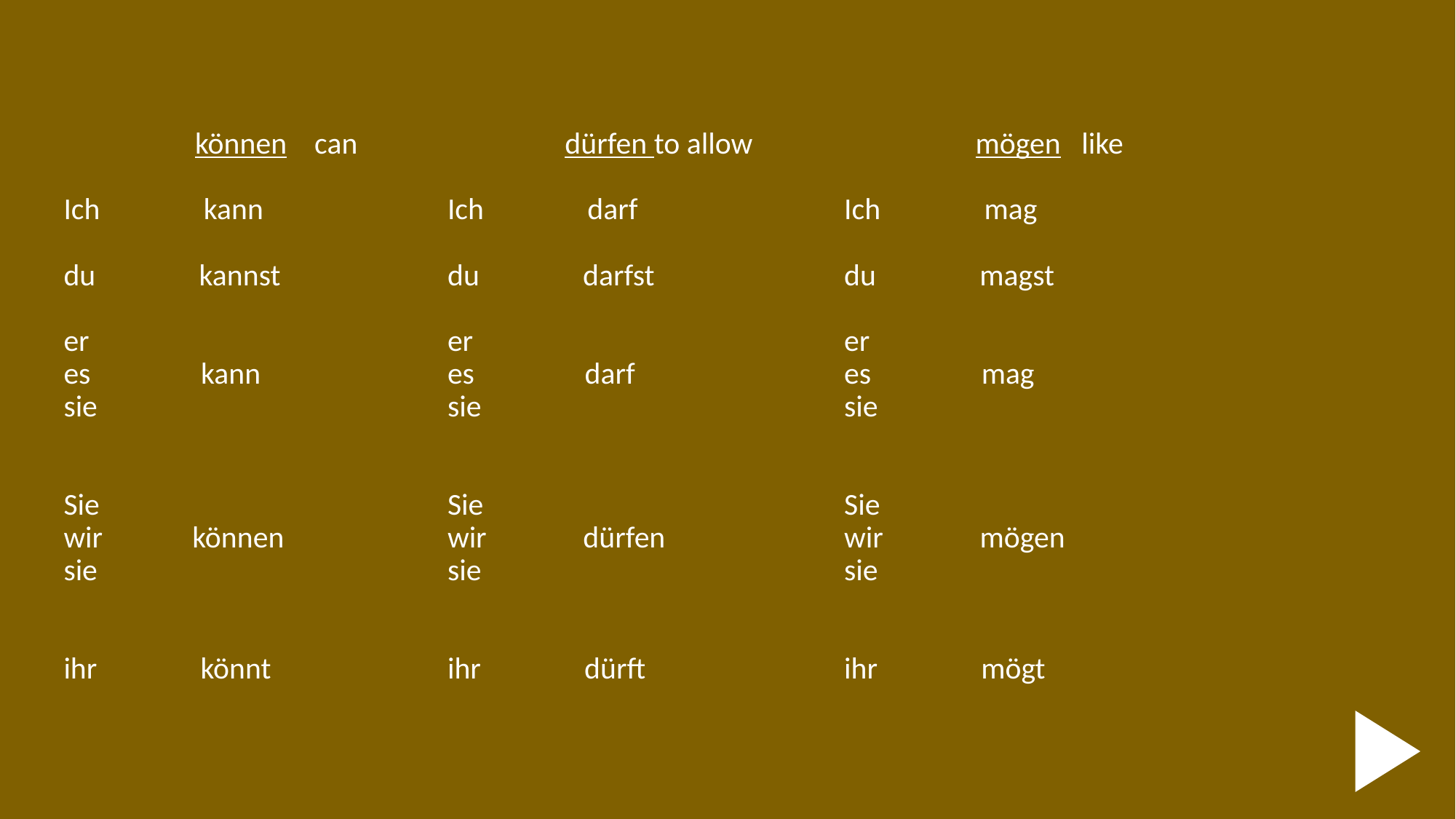

dürfen to allow
Ich               darf
du               darfst
er
es                darf
sie
Sie
wir              dürfen
sie
ihr               dürft
                   mögen   like
Ich               mag
du               magst
er
es                mag
sie
Sie
wir              mögen
sie
ihr               mögt
# können    can Ich               kann du               kannst er es                kann sie Sie wir             können sie ihr               könnt